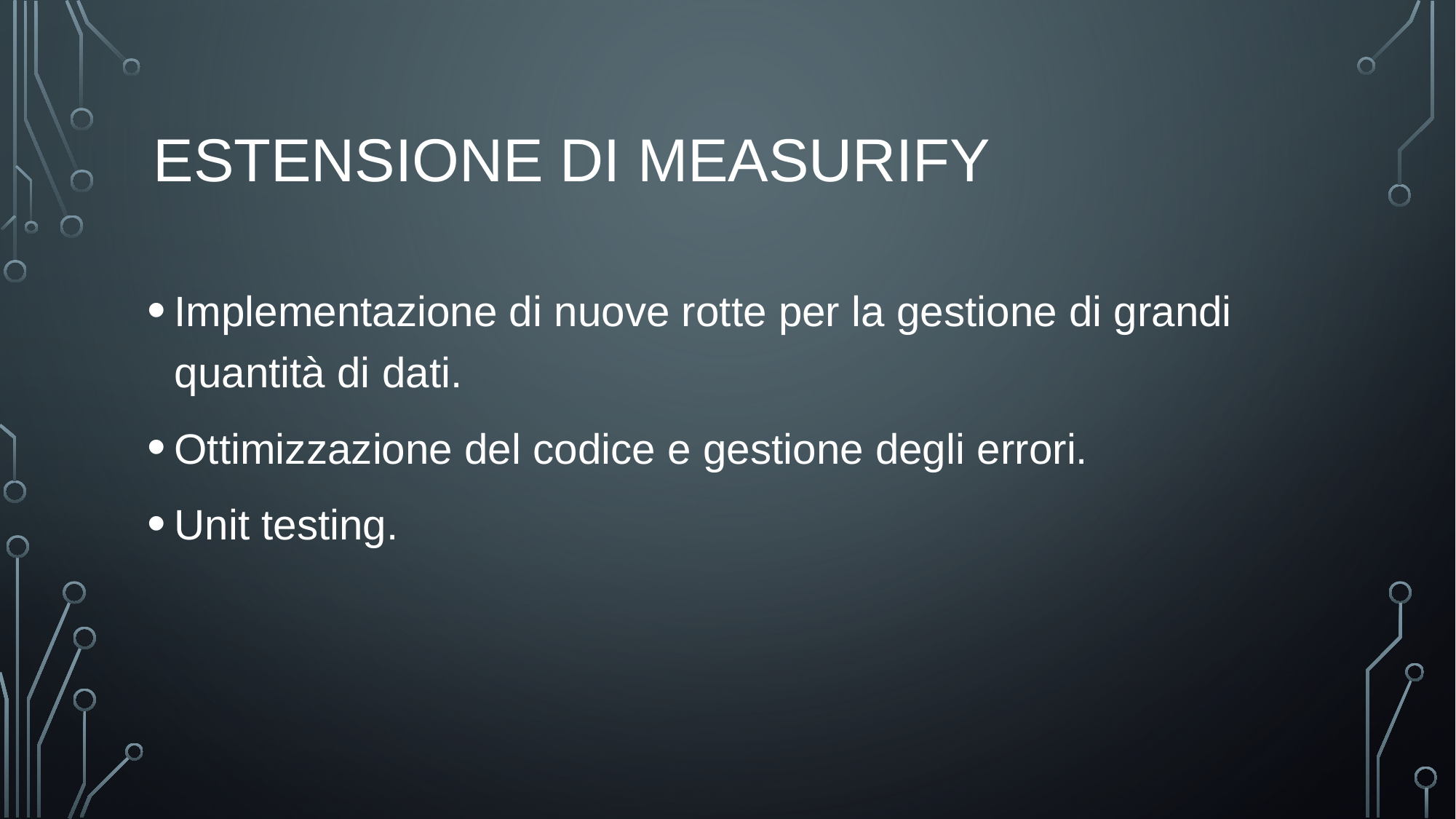

# Estensione di Measurify
Implementazione di nuove rotte per la gestione di grandi quantità di dati.
Ottimizzazione del codice e gestione degli errori.
Unit testing.